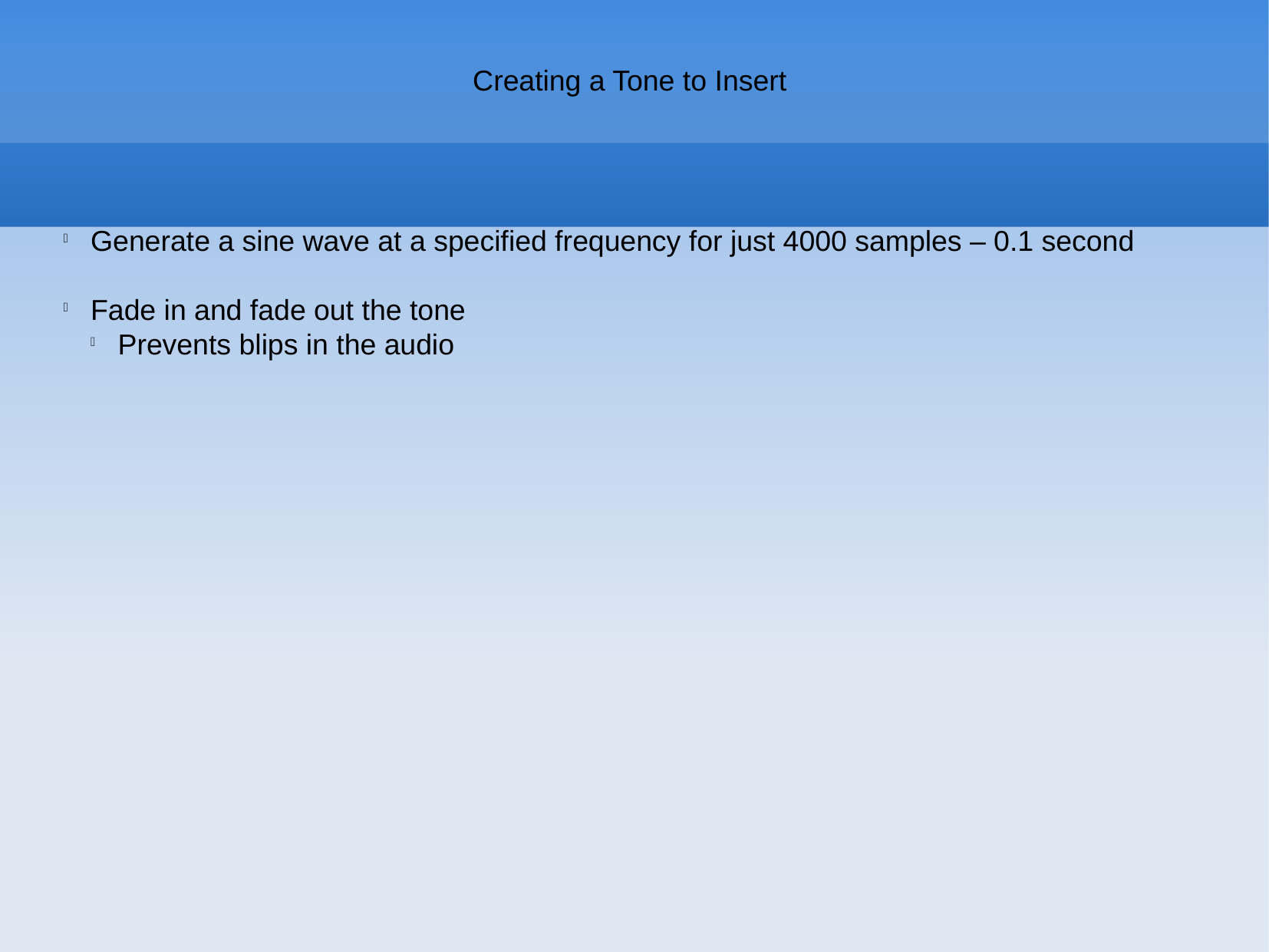

Creating a Tone to Insert
Generate a sine wave at a specified frequency for just 4000 samples – 0.1 second

Fade in and fade out the tone
Prevents blips in the audio